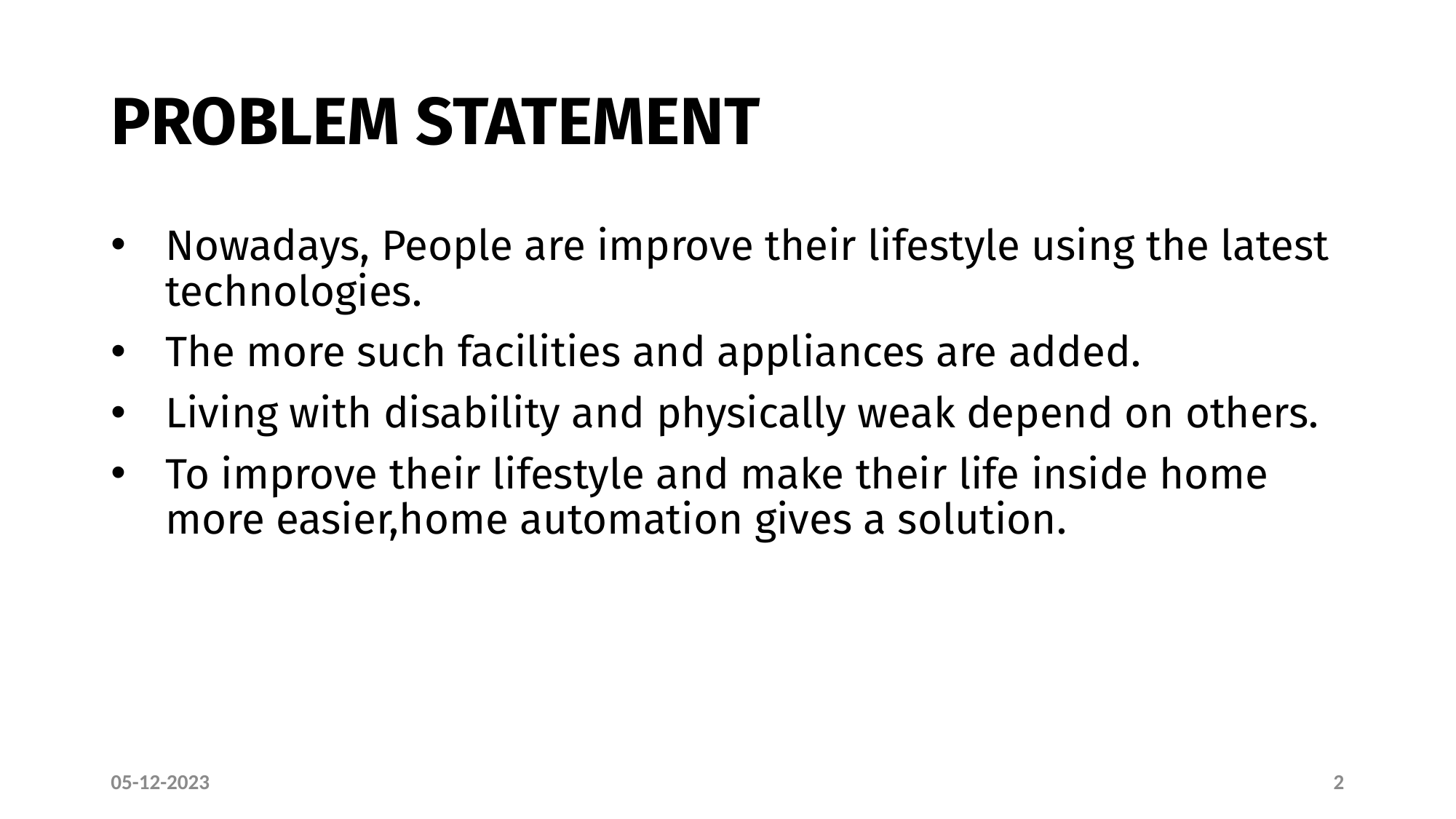

# PROBLEM STATEMENT
Nowadays, People are improve their lifestyle using the latest technologies.
The more such facilities and appliances are added.
Living with disability and physically weak depend on others.
To improve their lifestyle and make their life inside home more easier,home automation gives a solution.

05-12-2023
2